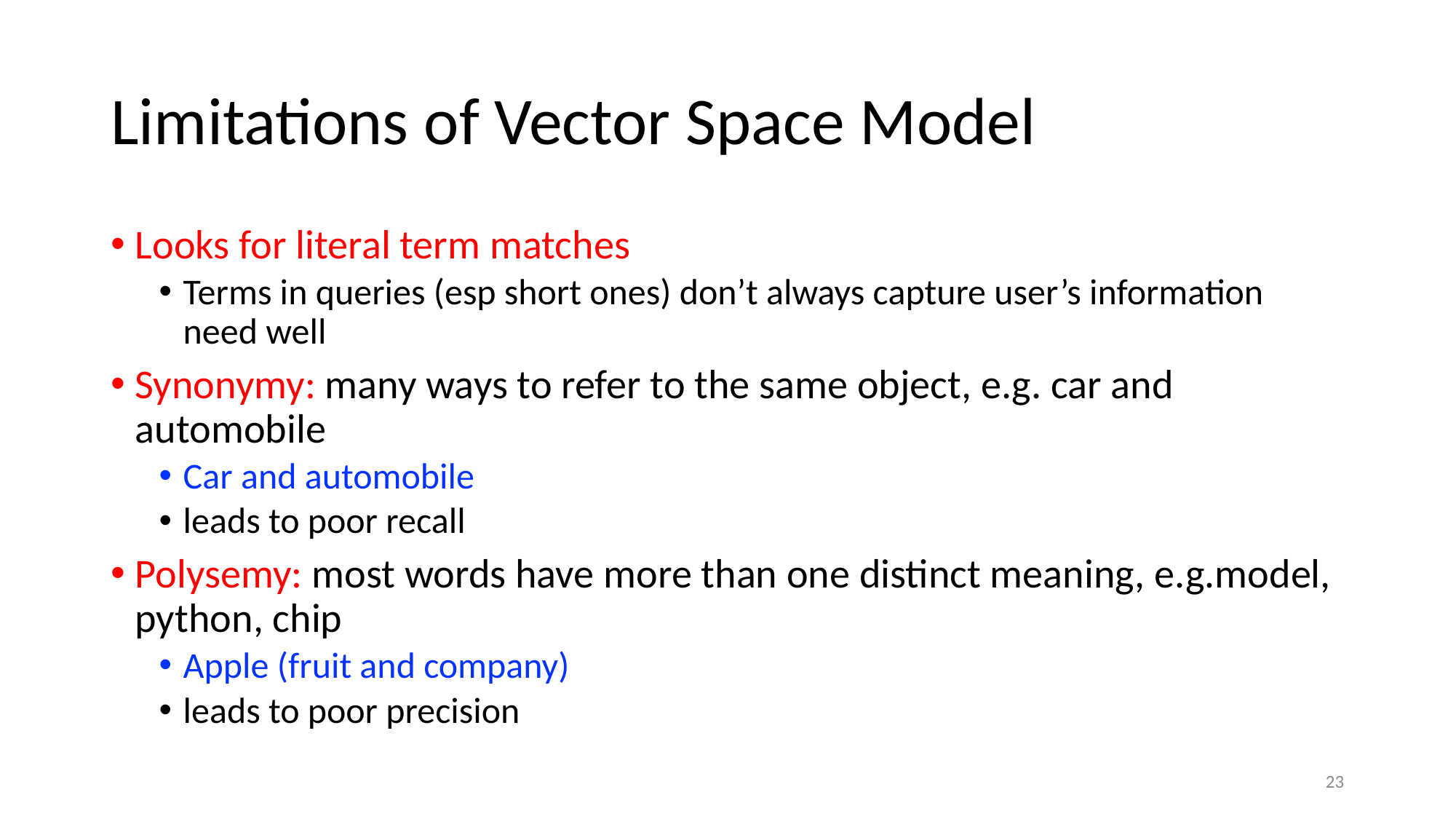

# Limitations of Vector Space Model
Looks for literal term matches
Terms in queries (esp short ones) don’t always capture user’s information need well
Synonymy: many ways to refer to the same object, e.g. car and automobile
Car and automobile
leads to poor recall
Polysemy: most words have more than one distinct meaning, e.g.model, python, chip
Apple (fruit and company)
leads to poor precision
23